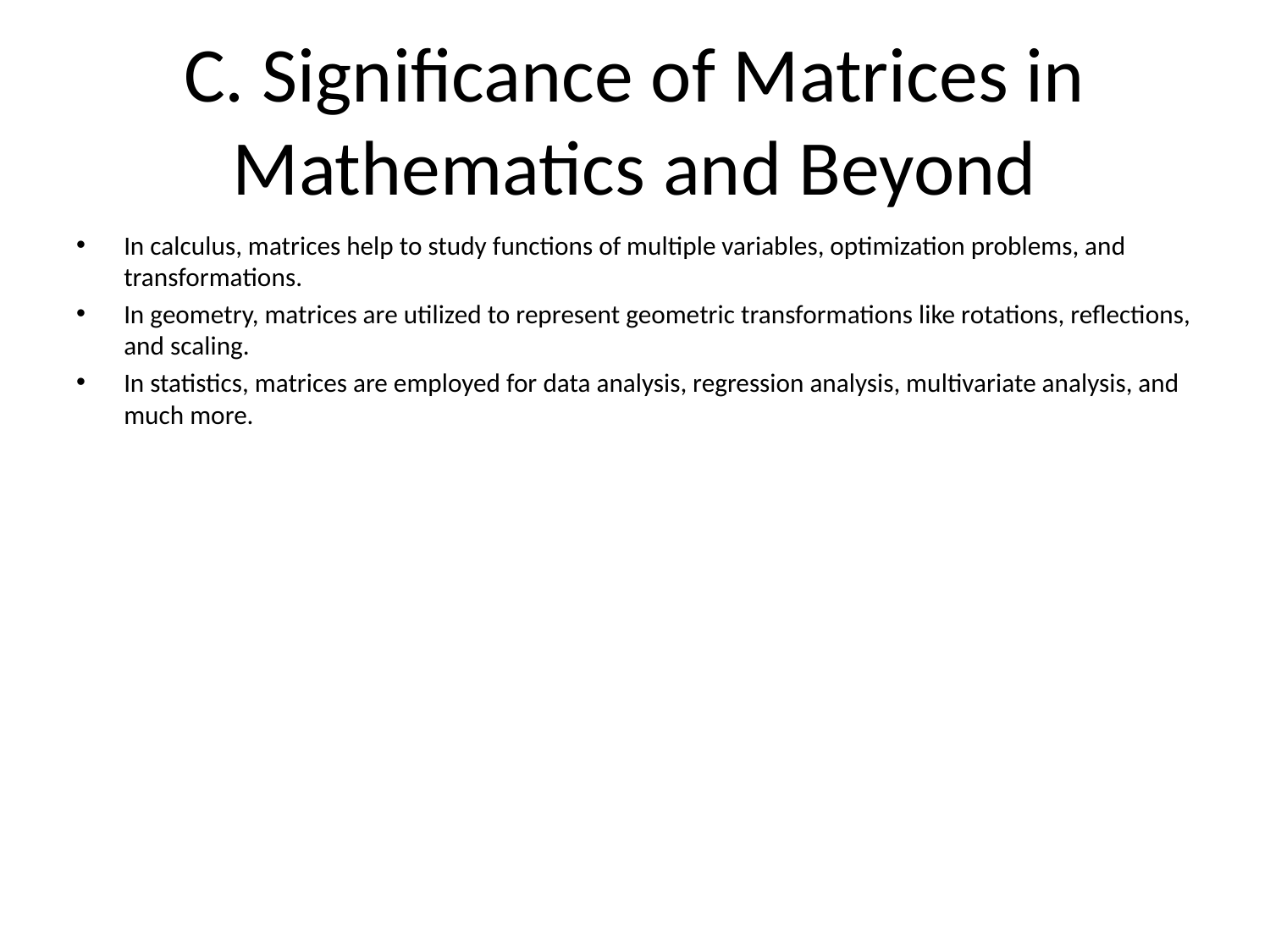

# C. Significance of Matrices in Mathematics and Beyond
In calculus, matrices help to study functions of multiple variables, optimization problems, and transformations.
In geometry, matrices are utilized to represent geometric transformations like rotations, reflections, and scaling.
In statistics, matrices are employed for data analysis, regression analysis, multivariate analysis, and much more.